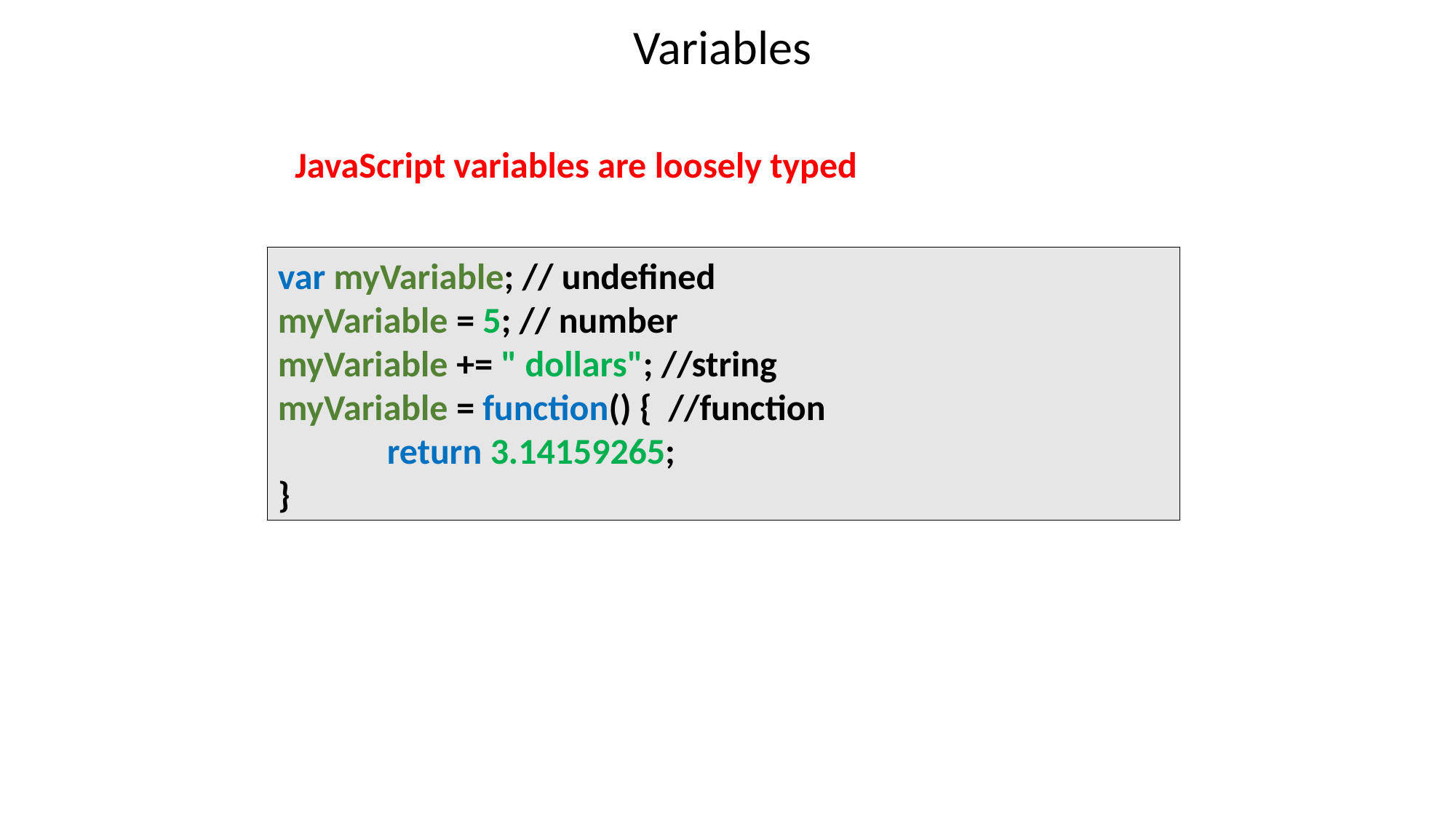

# Variables
JavaScript variables are loosely typed

var myVariable; // undefined
myVariable = 5; // number
myVariable += " dollars"; //string
myVariable = function() {  //function
	return 3.14159265;
}